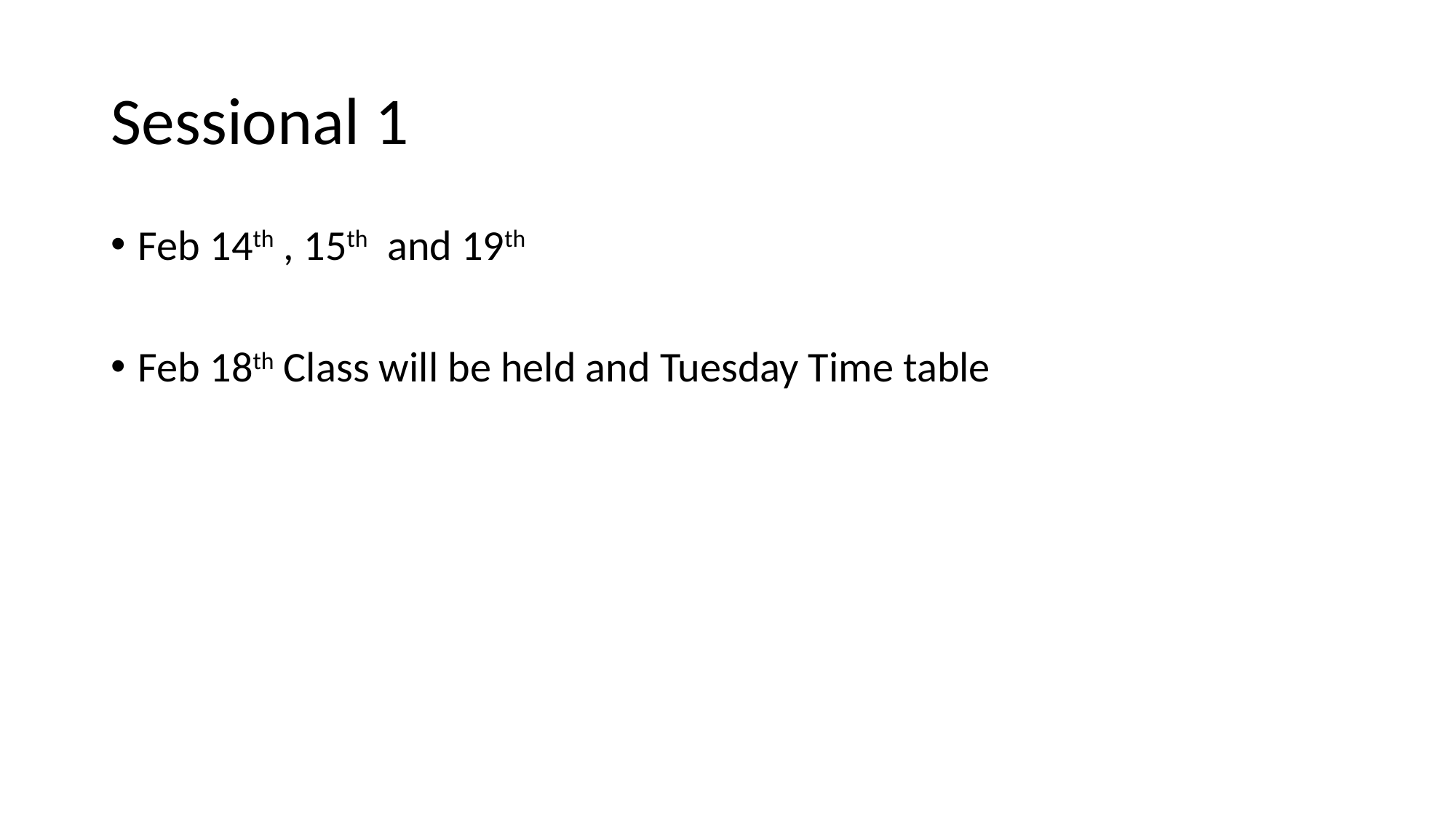

# Sessional 1
Feb 14th , 15th  and 19th

Feb 18th Class will be held and Tuesday Time table